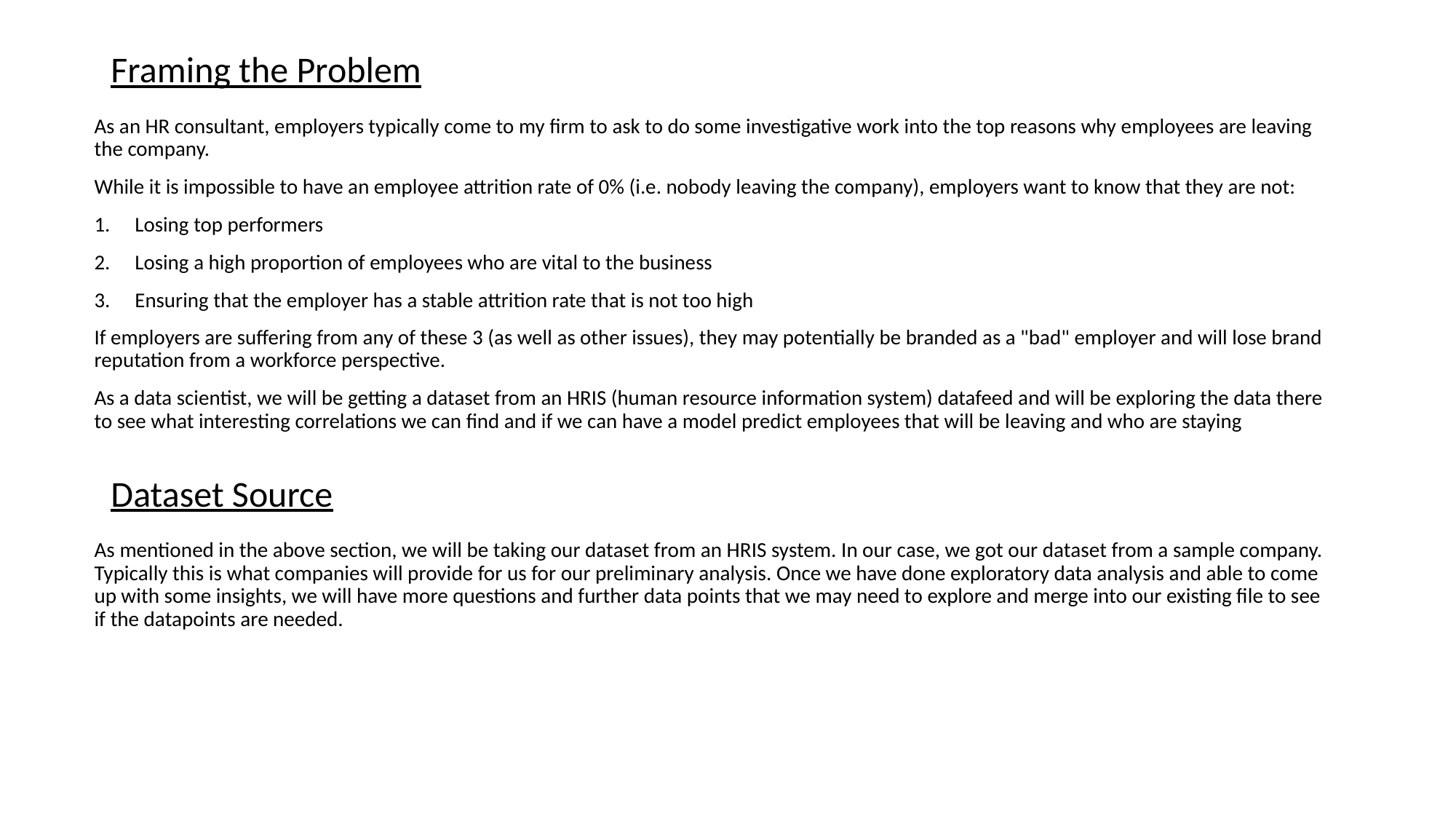

# Framing the Problem
As an HR consultant, employers typically come to my firm to ask to do some investigative work into the top reasons why employees are leaving the company.
While it is impossible to have an employee attrition rate of 0% (i.e. nobody leaving the company), employers want to know that they are not:
Losing top performers
Losing a high proportion of employees who are vital to the business
Ensuring that the employer has a stable attrition rate that is not too high
If employers are suffering from any of these 3 (as well as other issues), they may potentially be branded as a "bad" employer and will lose brand reputation from a workforce perspective.
As a data scientist, we will be getting a dataset from an HRIS (human resource information system) datafeed and will be exploring the data there to see what interesting correlations we can find and if we can have a model predict employees that will be leaving and who are staying

Dataset Source
As mentioned in the above section, we will be taking our dataset from an HRIS system. In our case, we got our dataset from a sample company. Typically this is what companies will provide for us for our preliminary analysis. Once we have done exploratory data analysis and able to come up with some insights, we will have more questions and further data points that we may need to explore and merge into our existing file to see if the datapoints are needed.